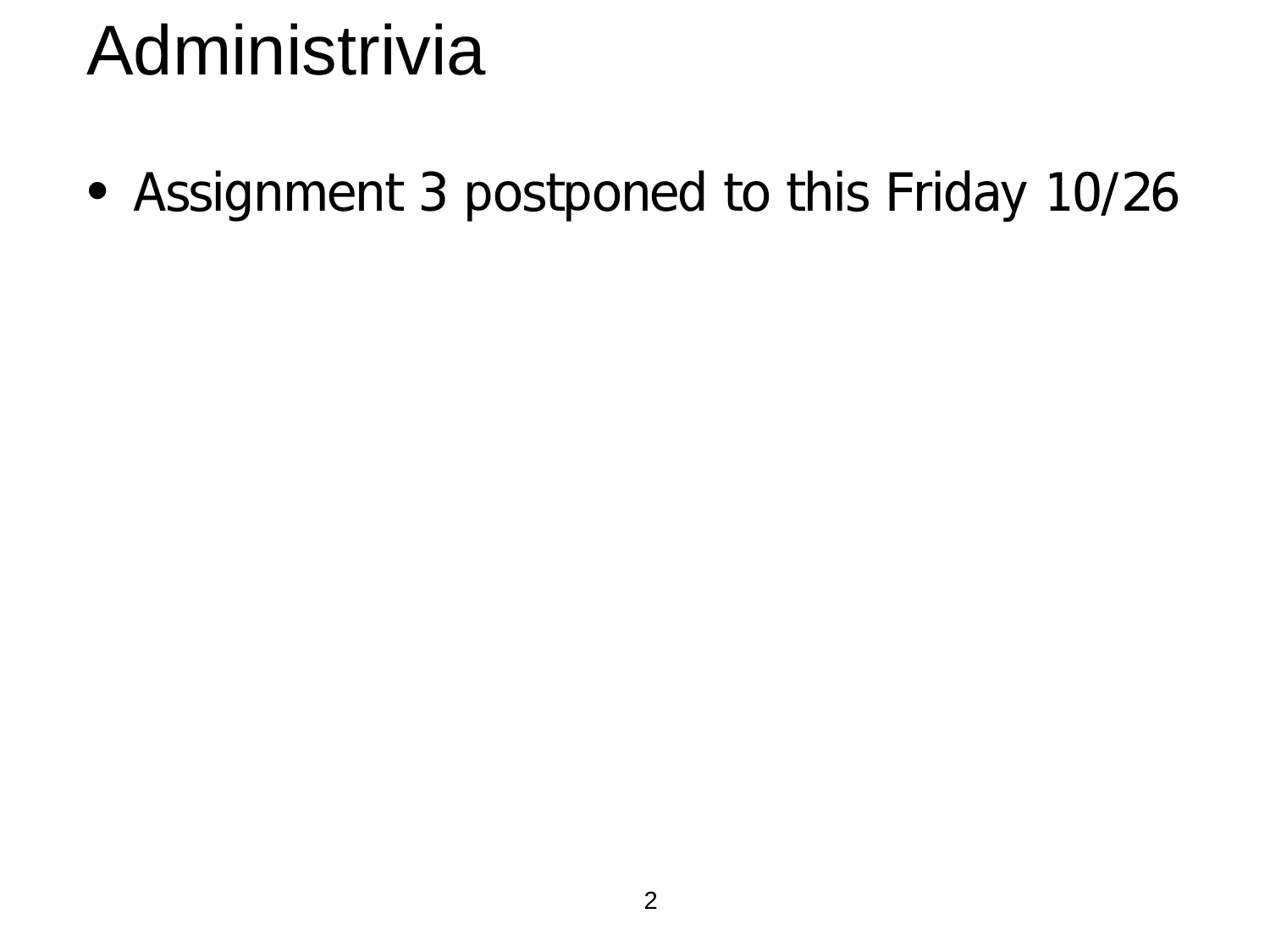

# Administrivia
Assignment 3 postponed to this Friday 10/26
2